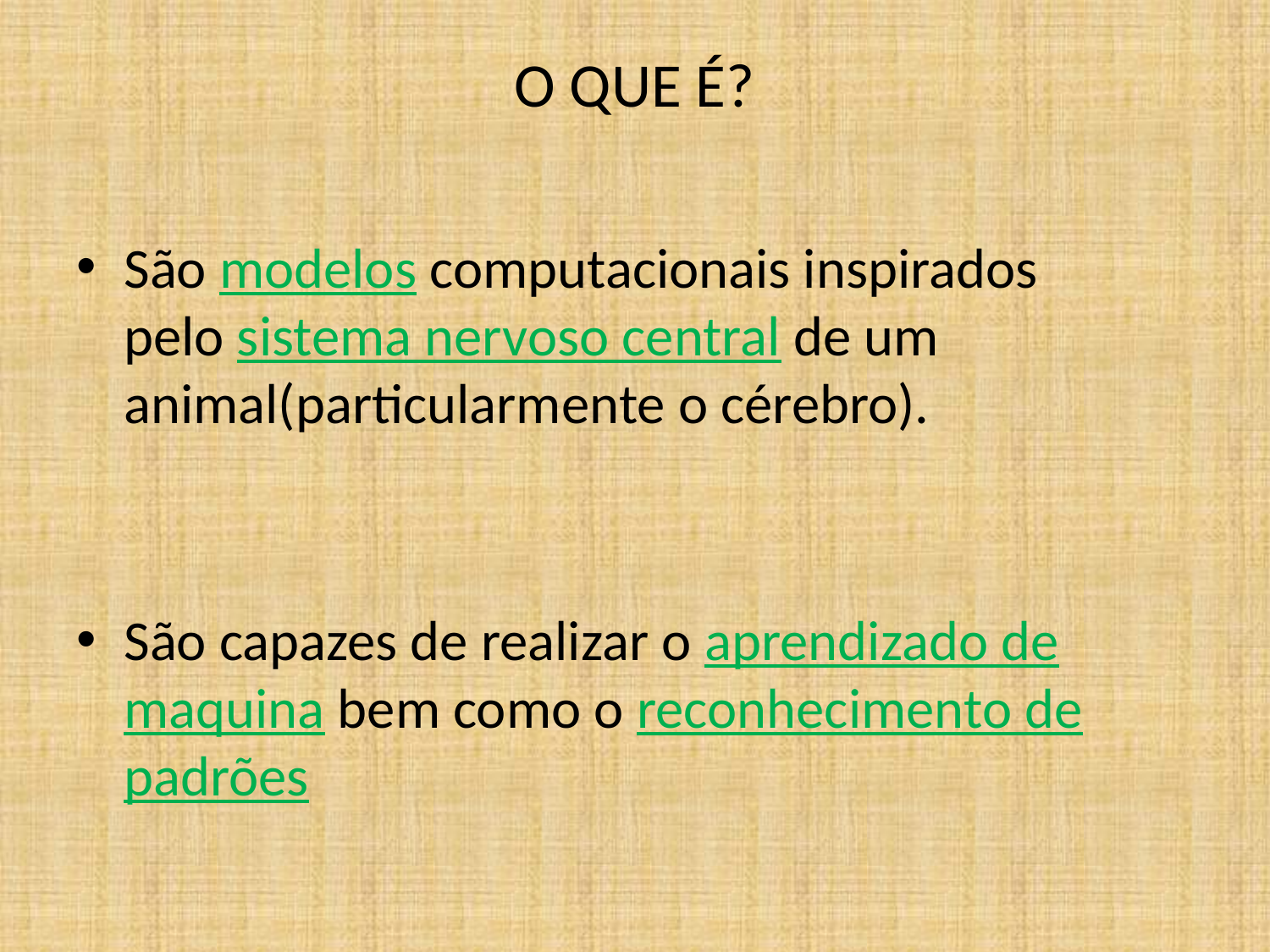

# O QUE É?

São modelos computacionais inspirados pelo sistema nervoso central de um animal(particularmente o cérebro).

São capazes de realizar o aprendizado de maquina bem como o reconhecimento de padrões